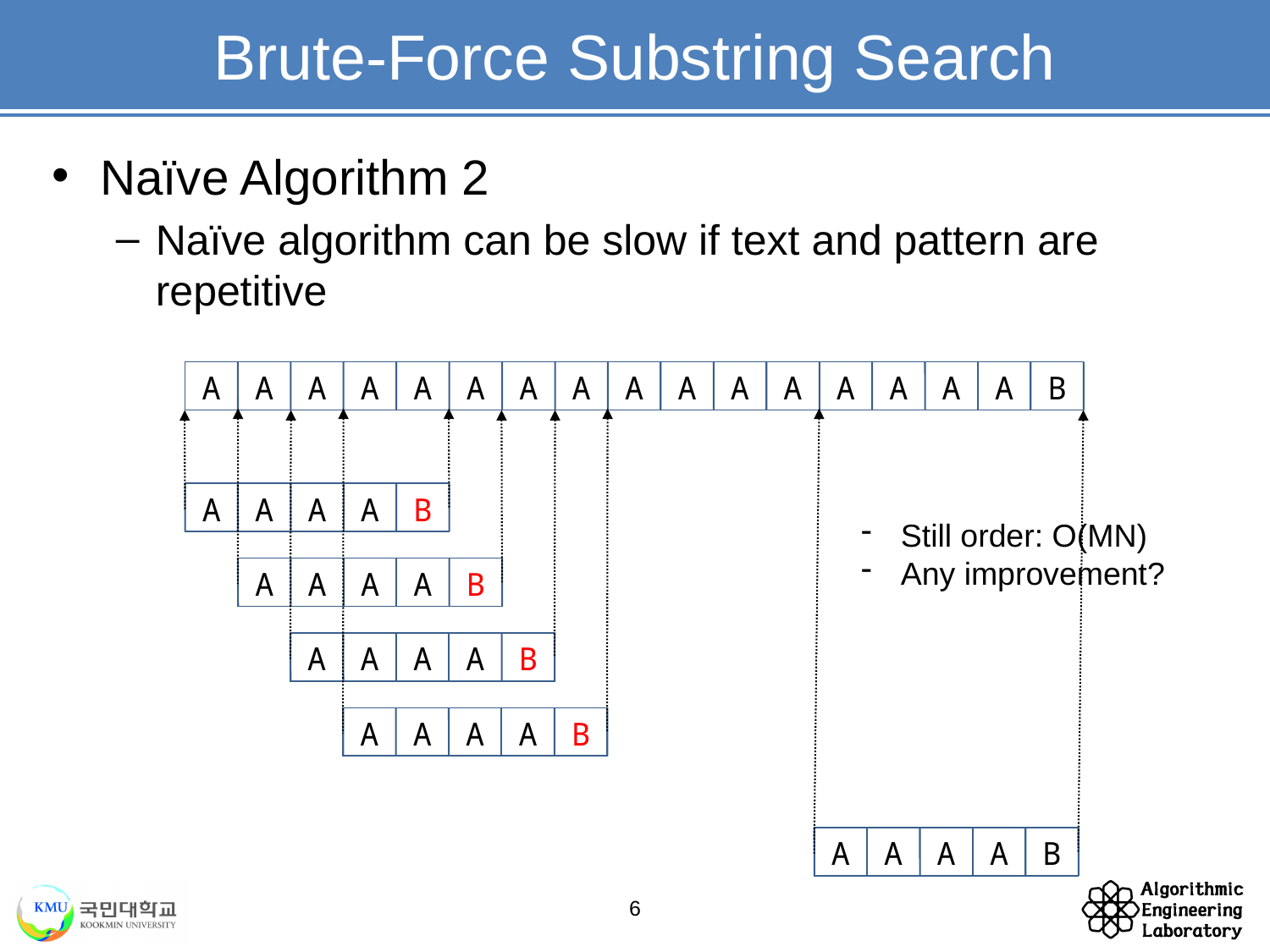

# Brute-Force Substring Search
Naïve Algorithm 2
Naïve algorithm can be slow if text and pattern are repetitive
A
A

A

A

A

A

A

A

A

A

A

A

A

A

A

A
B

A

A

A

A
B

A

A

A

A
B

A

A

A

A
B

A

A
A

A
B

A

A

A

A
B

Still order: O(MN)
Any improvement?
6